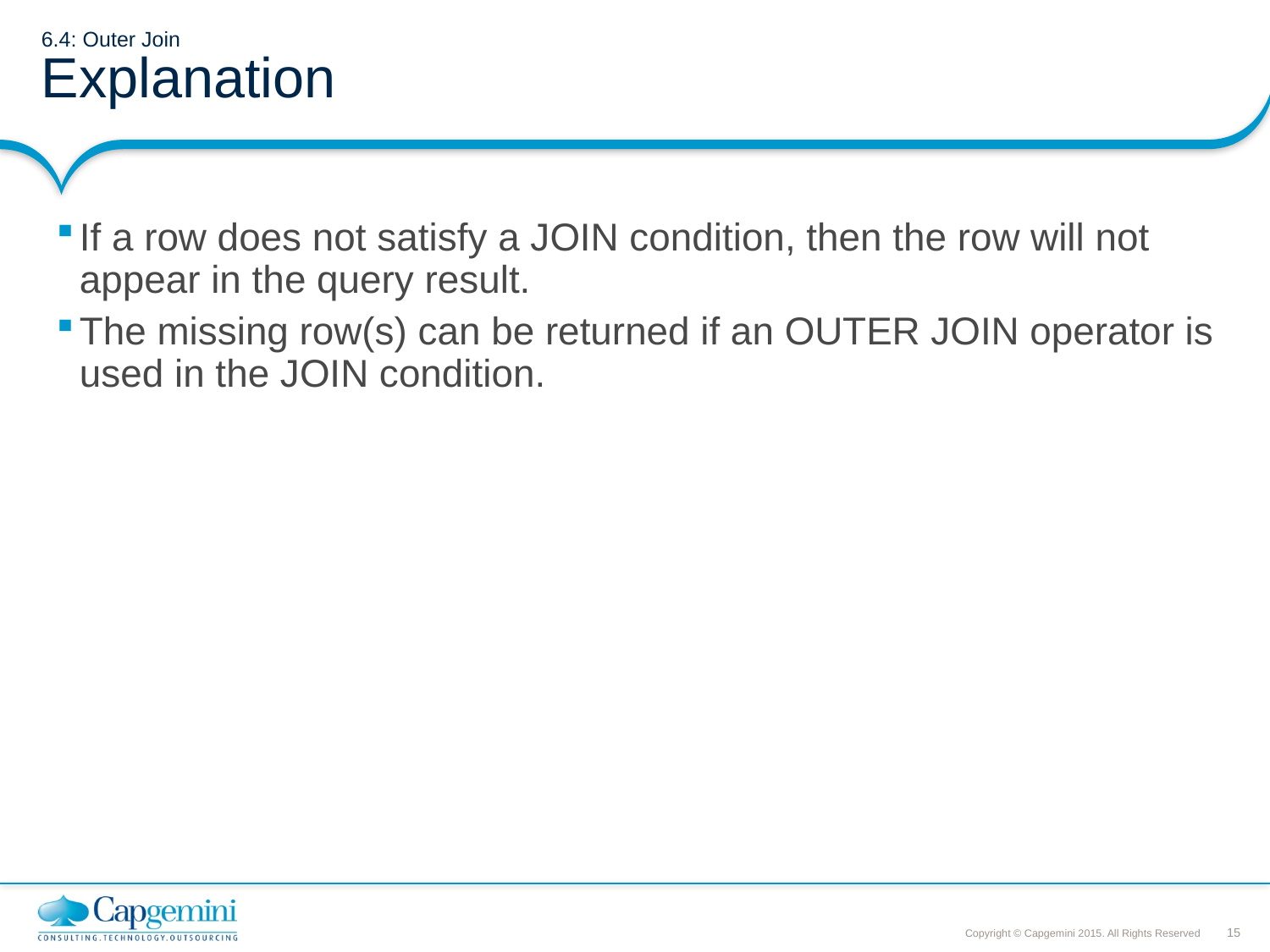

# 6.4: Outer Join Explanation
If a row does not satisfy a JOIN condition, then the row will not appear in the query result.
The missing row(s) can be returned if an OUTER JOIN operator is used in the JOIN condition.